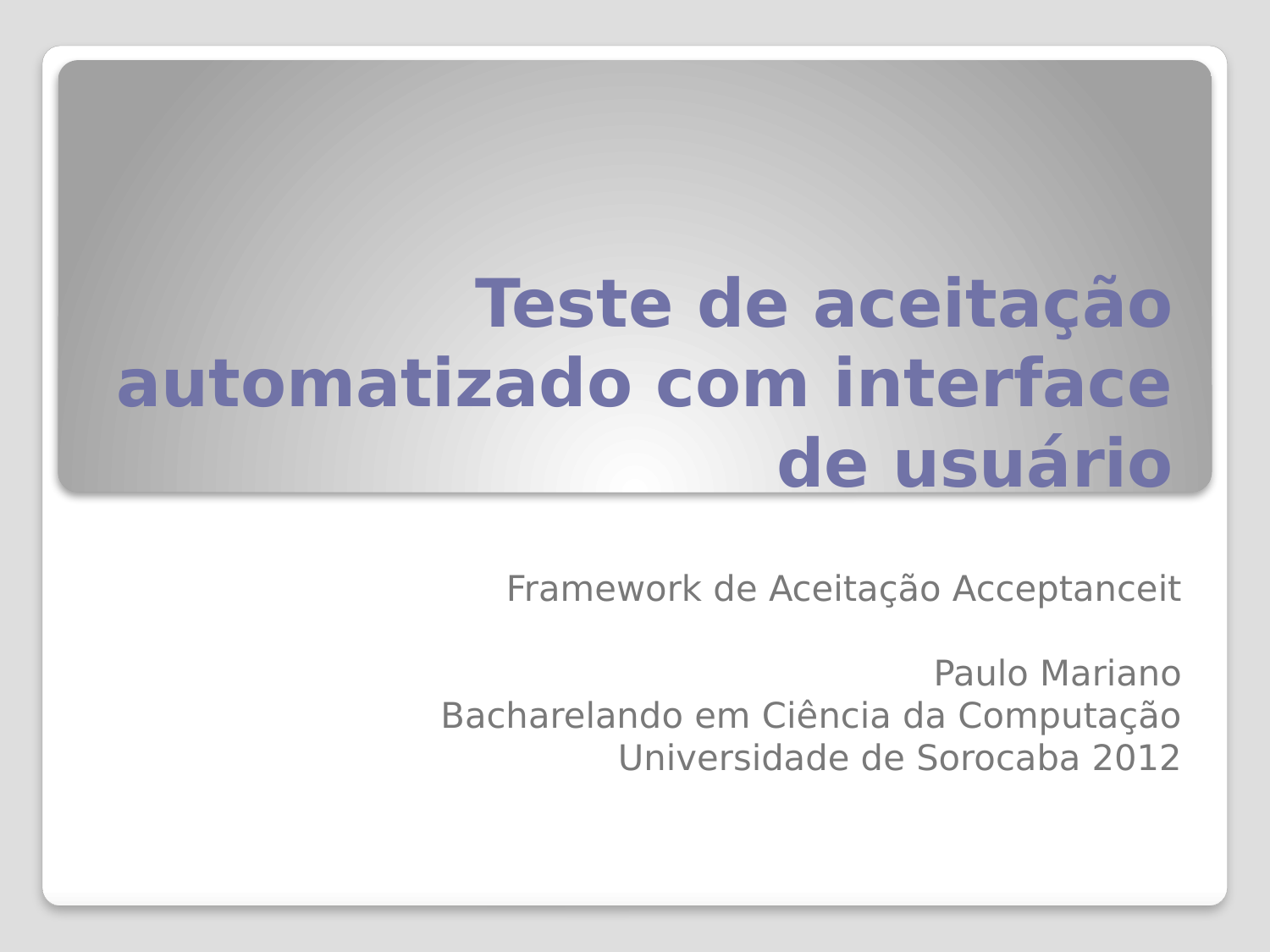

# Teste de aceitação automatizado com interface de usuário
Framework de Aceitação Acceptanceit

Paulo Mariano
Bacharelando em Ciência da Computação
Universidade de Sorocaba 2012